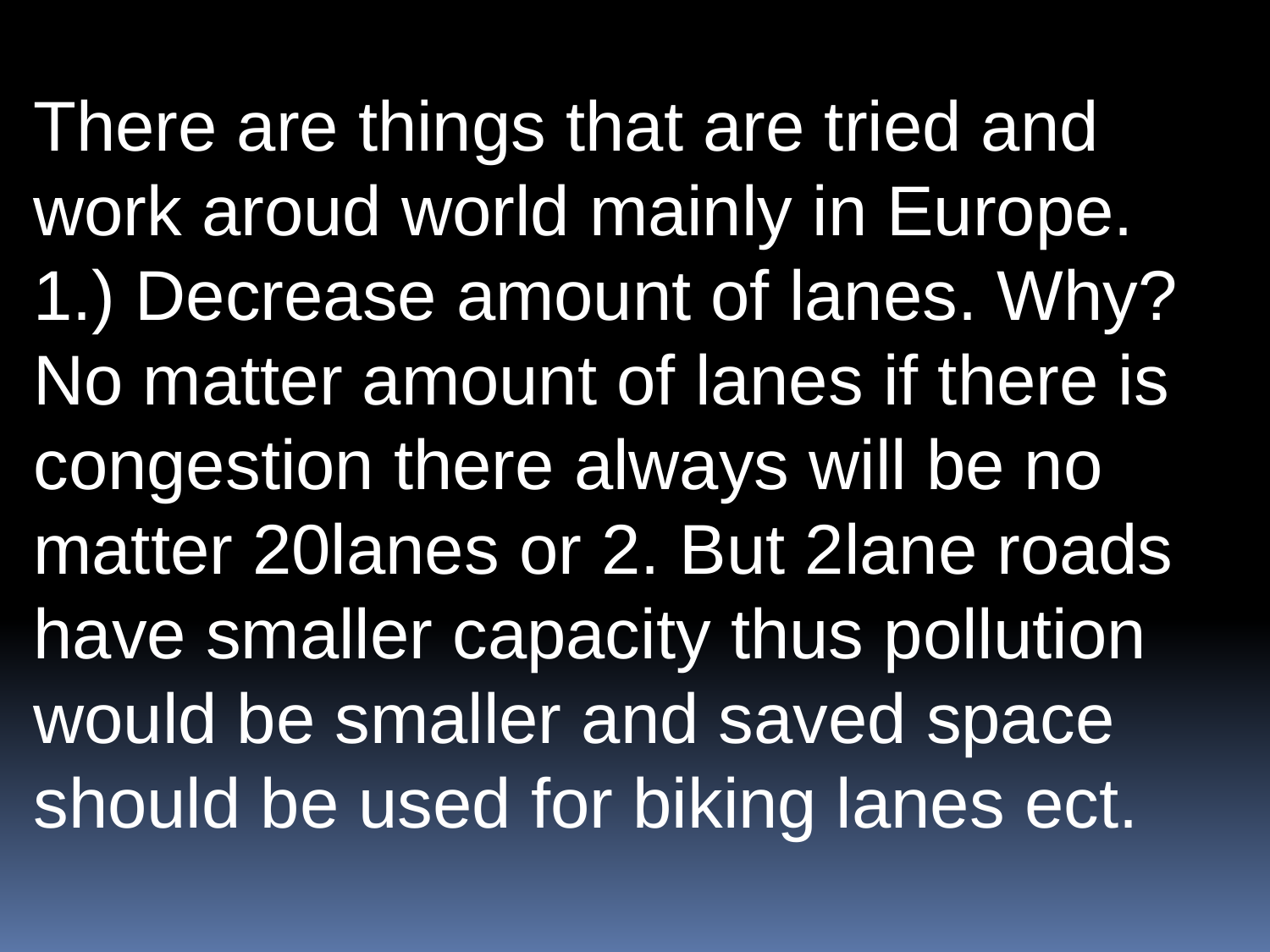

There are things that are tried and work aroud world mainly in Europe.
1.) Decrease amount of lanes. Why? No matter amount of lanes if there is congestion there always will be no matter 20lanes or 2. But 2lane roads have smaller capacity thus pollution would be smaller and saved space should be used for biking lanes ect.